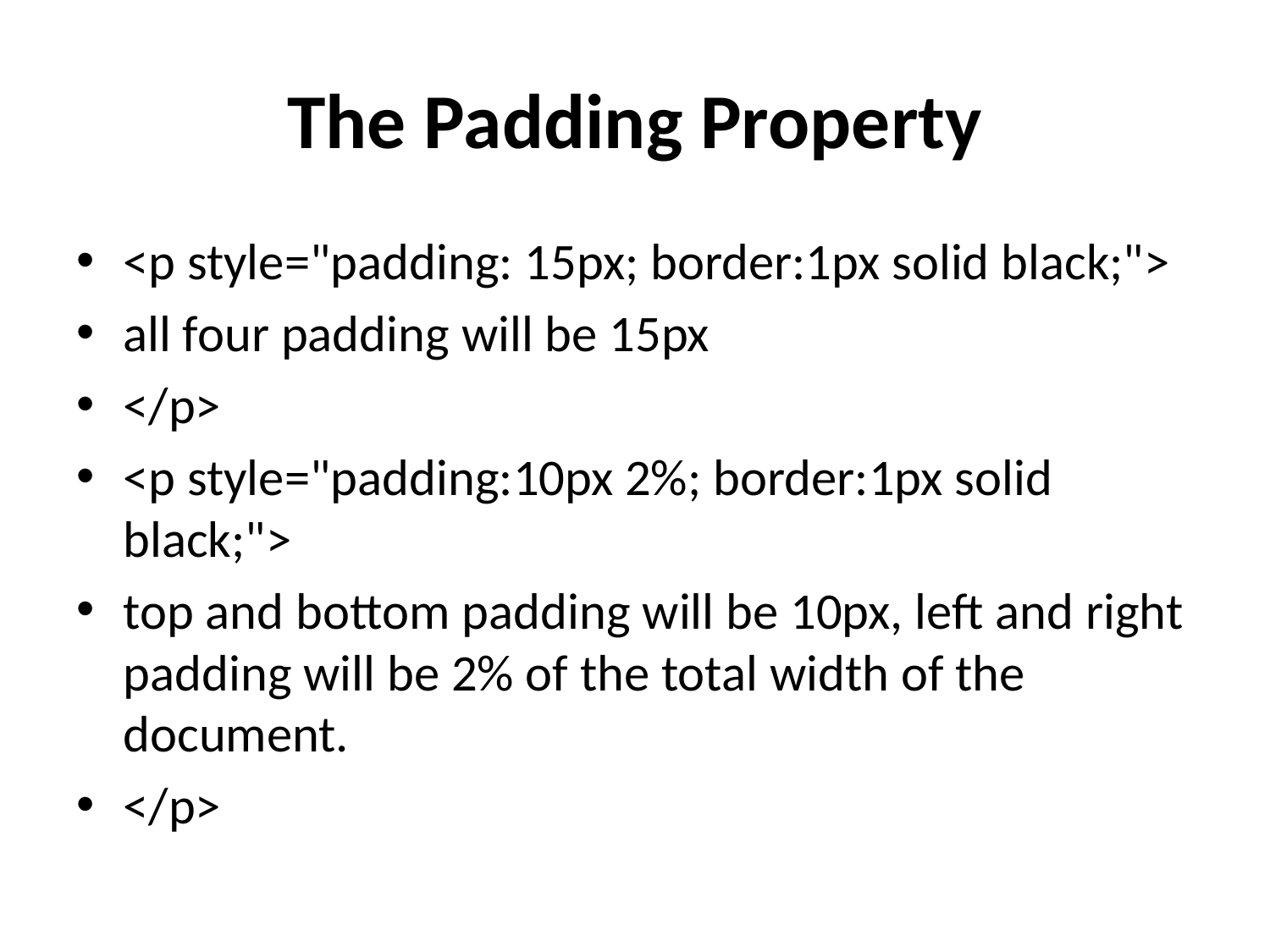

# The Padding Property
<p style="padding: 15px; border:1px solid black;">
all four padding will be 15px
</p>
<p style="padding:10px 2%; border:1px solid black;">
top and bottom padding will be 10px, left and right padding will be 2% of the total width of the document.
</p>